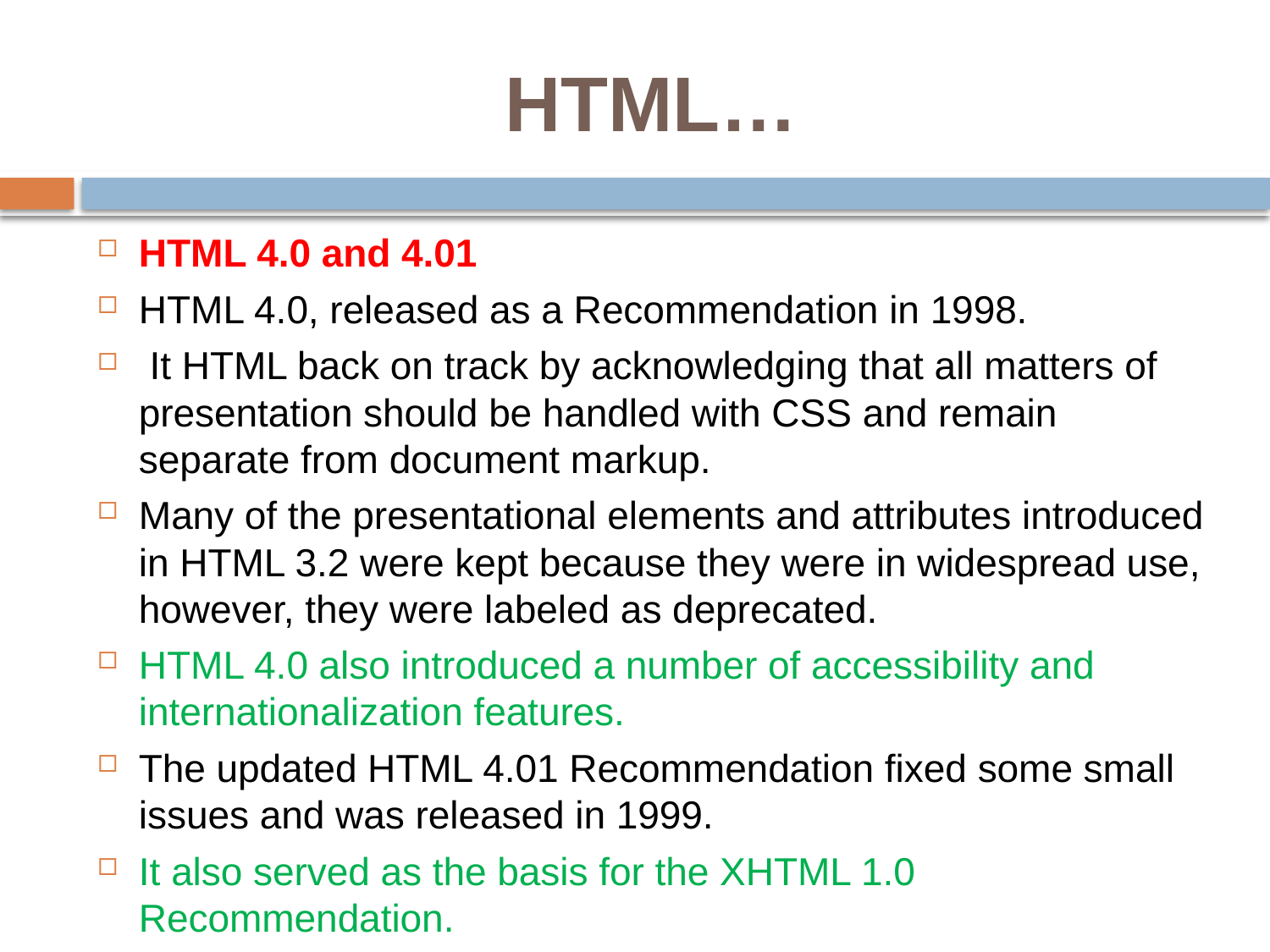

# HTML…
HTML 4.0 and 4.01
HTML 4.0, released as a Recommendation in 1998.
 It HTML back on track by acknowledging that all matters of presentation should be handled with CSS and remain separate from document markup.
Many of the presentational elements and attributes introduced in HTML 3.2 were kept because they were in widespread use, however, they were labeled as deprecated.
HTML 4.0 also introduced a number of accessibility and internationalization features.
The updated HTML 4.01 Recommendation fixed some small issues and was released in 1999.
It also served as the basis for the XHTML 1.0 Recommendation.